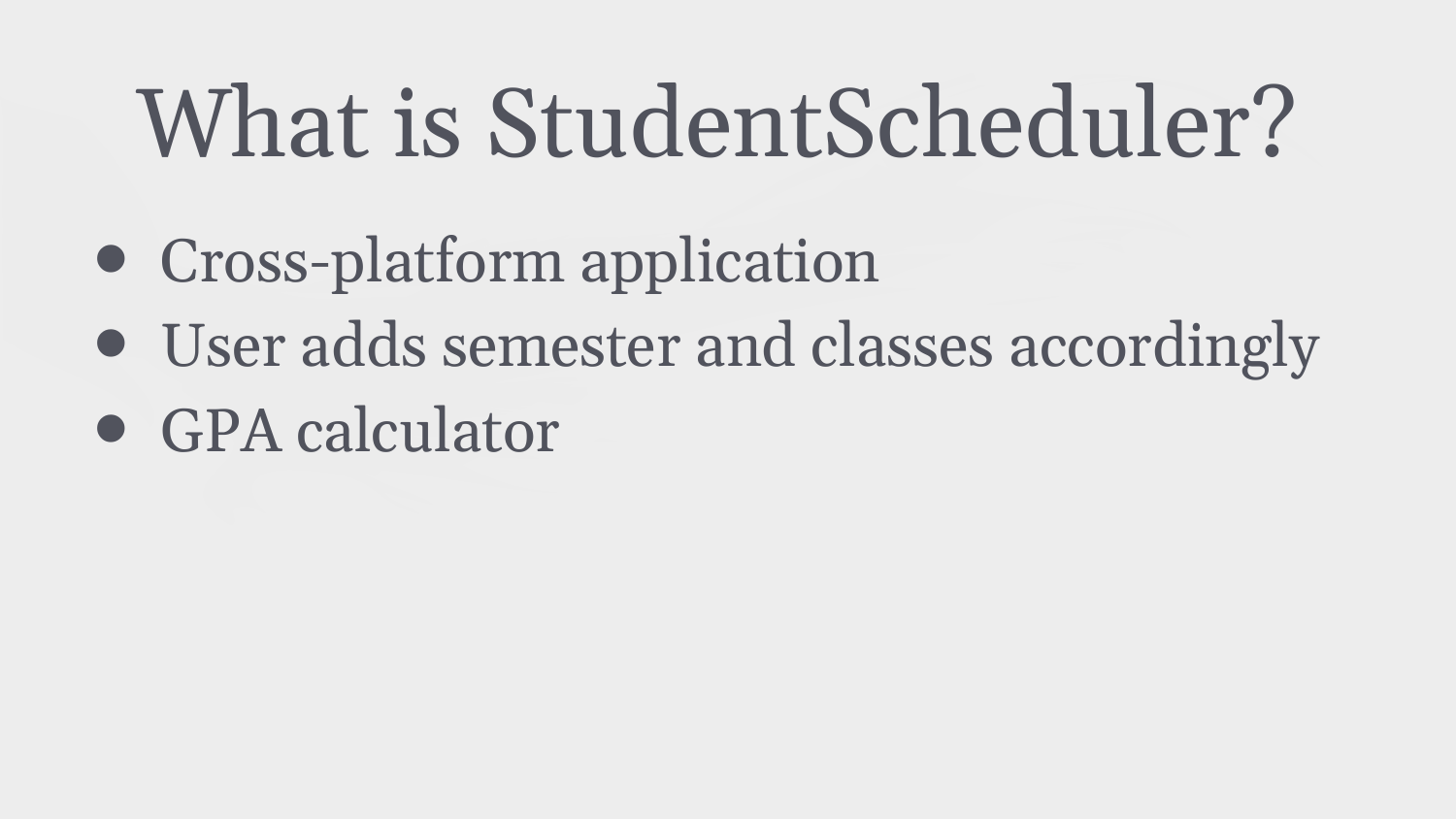

# What is StudentScheduler?
Cross-platform application
User adds semester and classes accordingly
GPA calculator